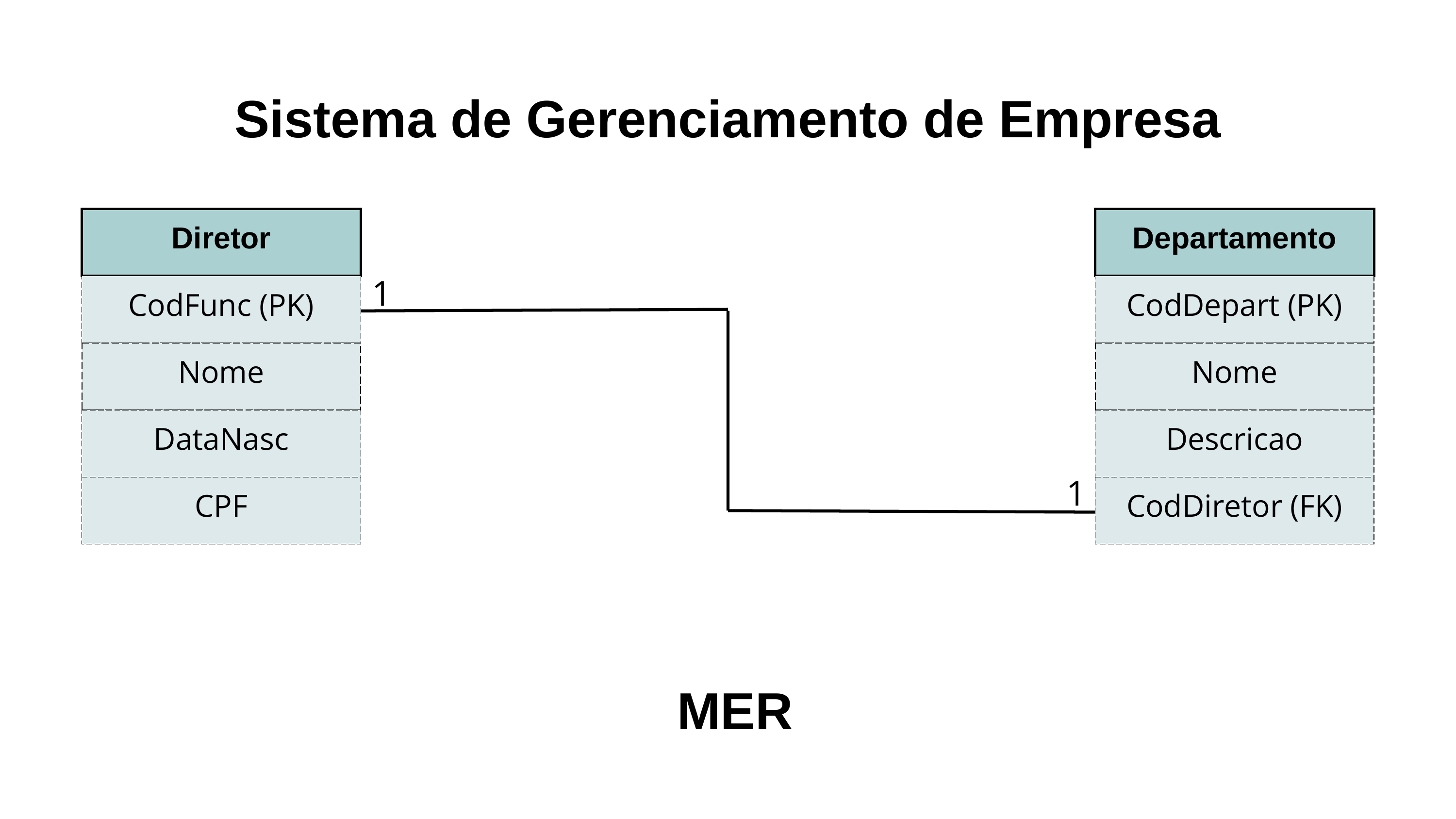

Sistema de Gerenciamento de Empresa

Diretor

Departamento
1

CodFunc (PK)

CodDepart (PK)

Nome

Nome

DataNasc

Descricao
1

CPF

CodDiretor (FK)

MER